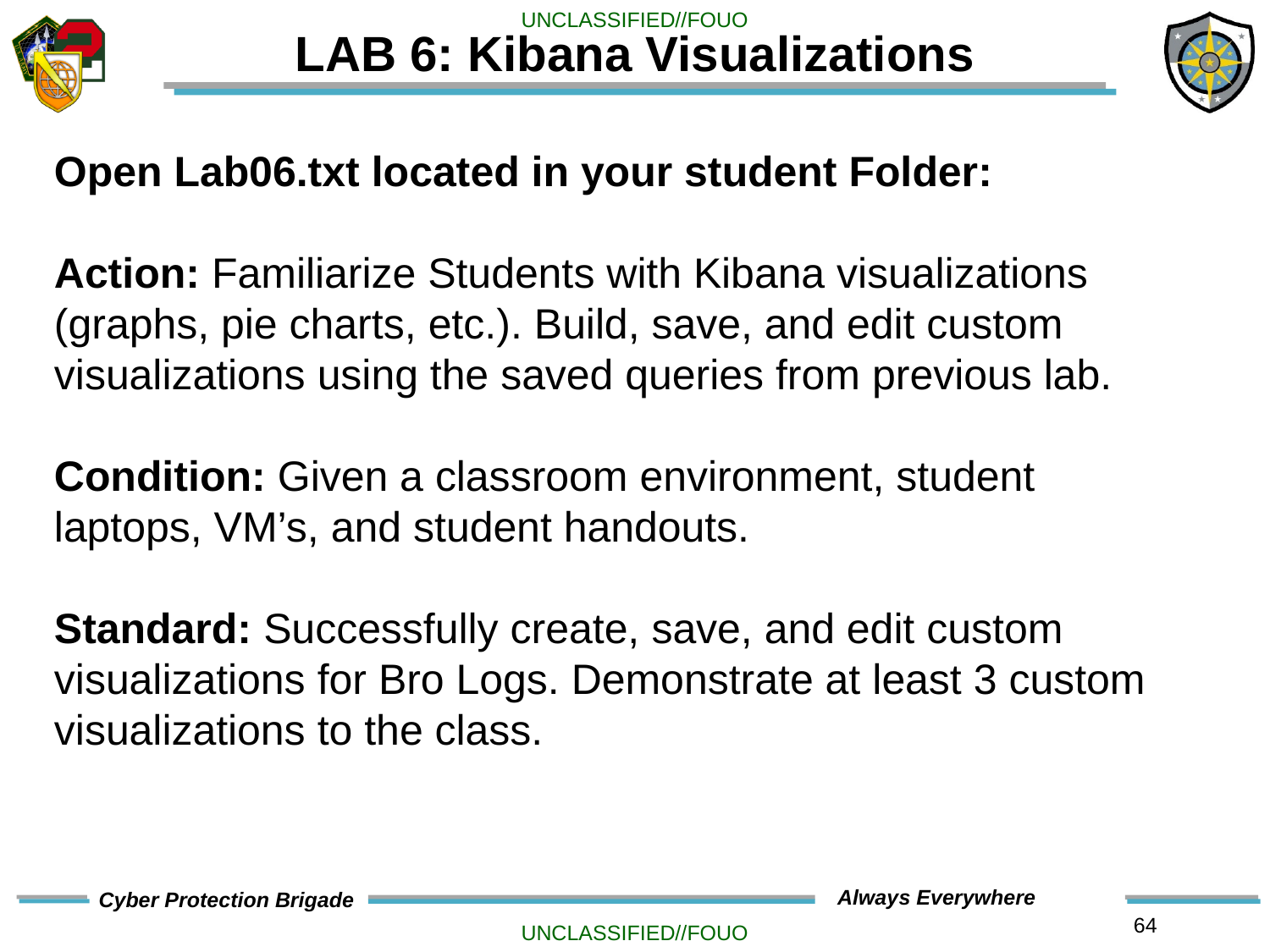

# LAB 6: Kibana Visualizations
Open Lab06.txt located in your student Folder:

Action: Familiarize Students with Kibana visualizations (graphs, pie charts, etc.). Build, save, and edit custom visualizations using the saved queries from previous lab.

Condition: Given a classroom environment, student laptops, VM’s, and student handouts.

Standard: Successfully create, save, and edit custom visualizations for Bro Logs. Demonstrate at least 3 custom visualizations to the class.